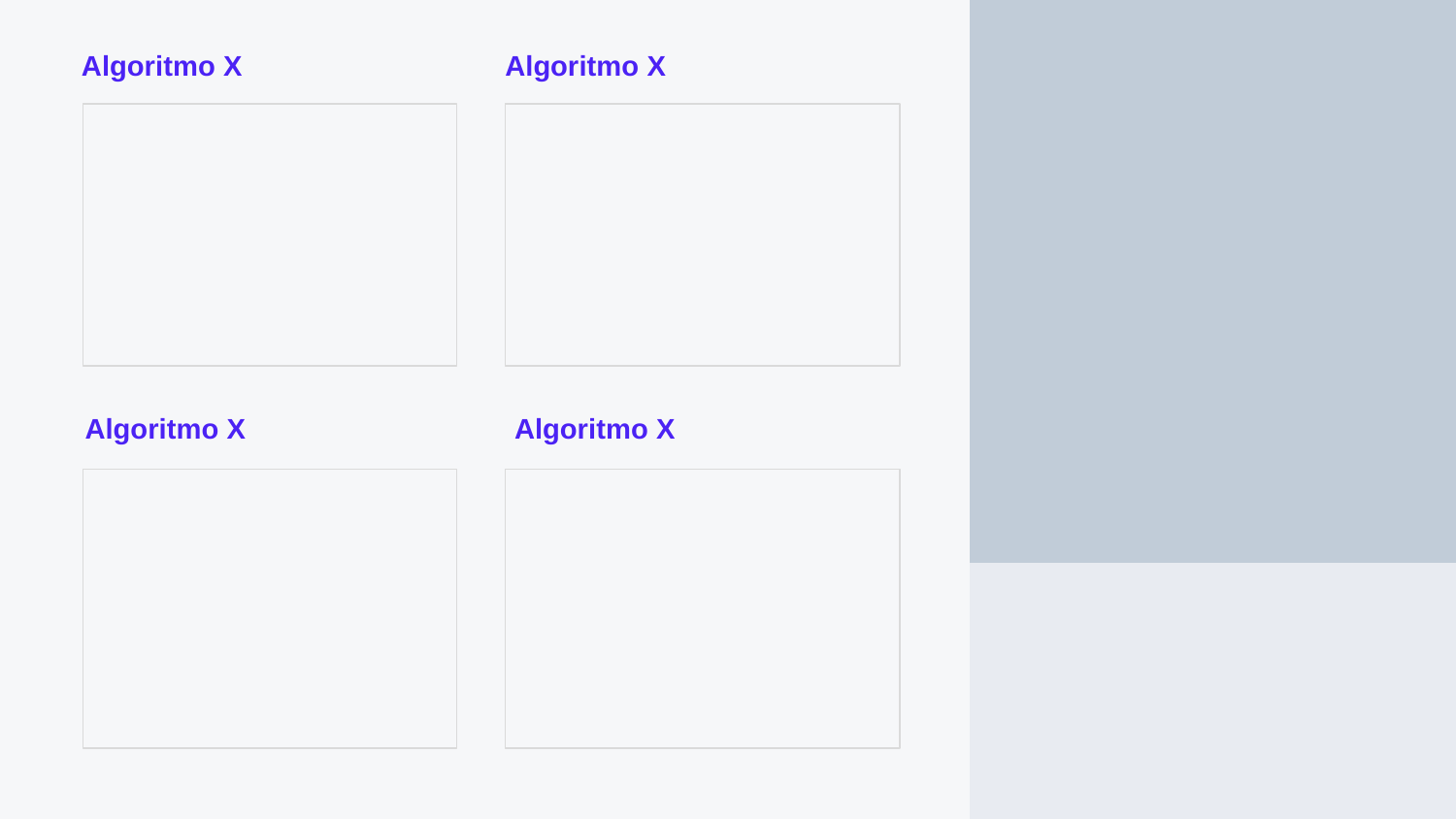

Algoritmo X
Algoritmo X

Algoritmo X

Algoritmo X